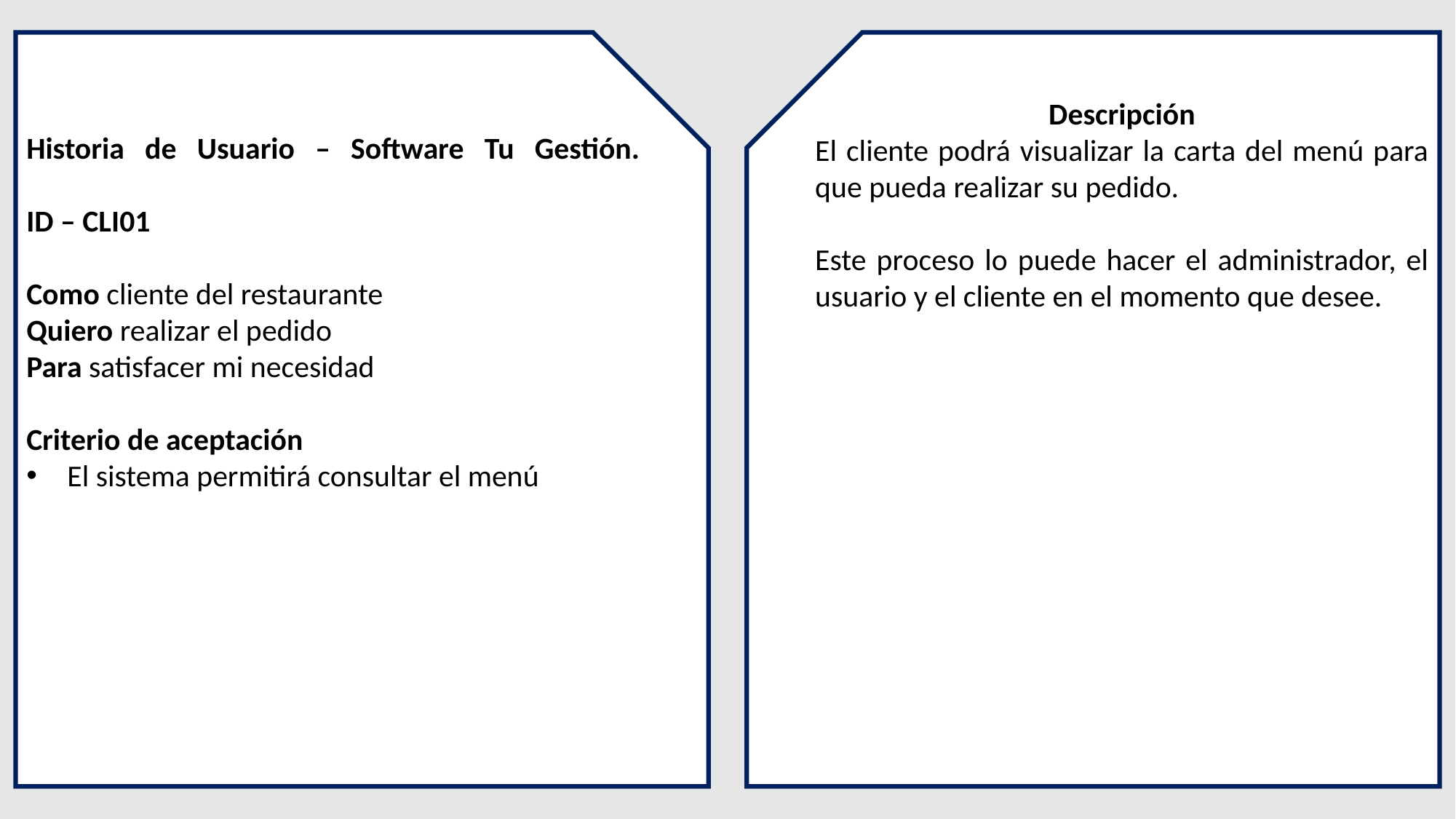

Historia de Usuario – Software Tu Gestión.
ID – CLI01

Como cliente del restaurante
Quiero realizar el pedido
Para satisfacer mi necesidad

Criterio de aceptación
El sistema permitirá consultar el menú

Descripción
El cliente podrá visualizar la carta del menú para que pueda realizar su pedido.

Este proceso lo puede hacer el administrador, el usuario y el cliente en el momento que desee.